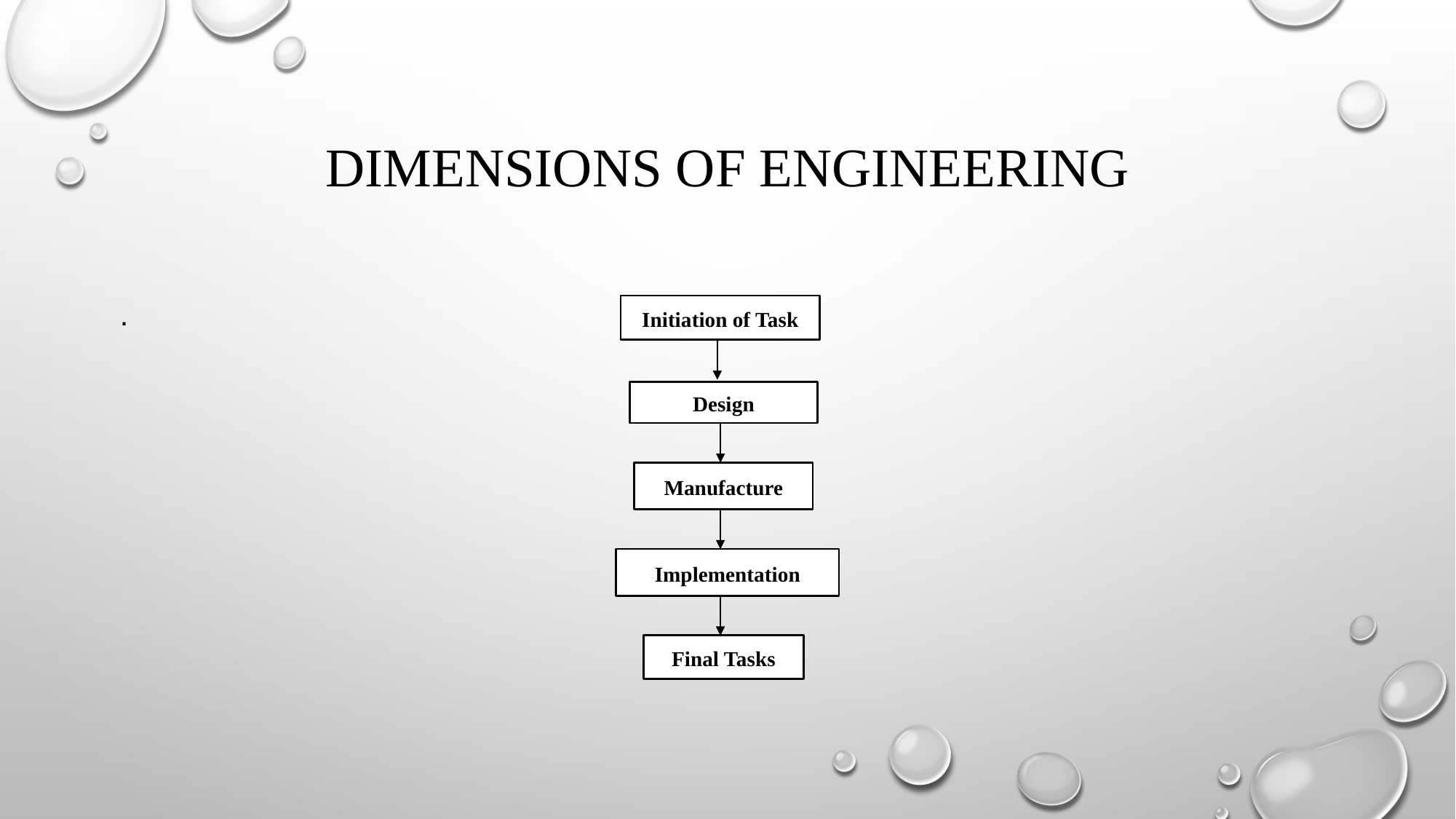

# DIMENSIONS OF ENGINEERING
.
Initiation of Task
Design
Manufacture
Implementation
Final Tasks